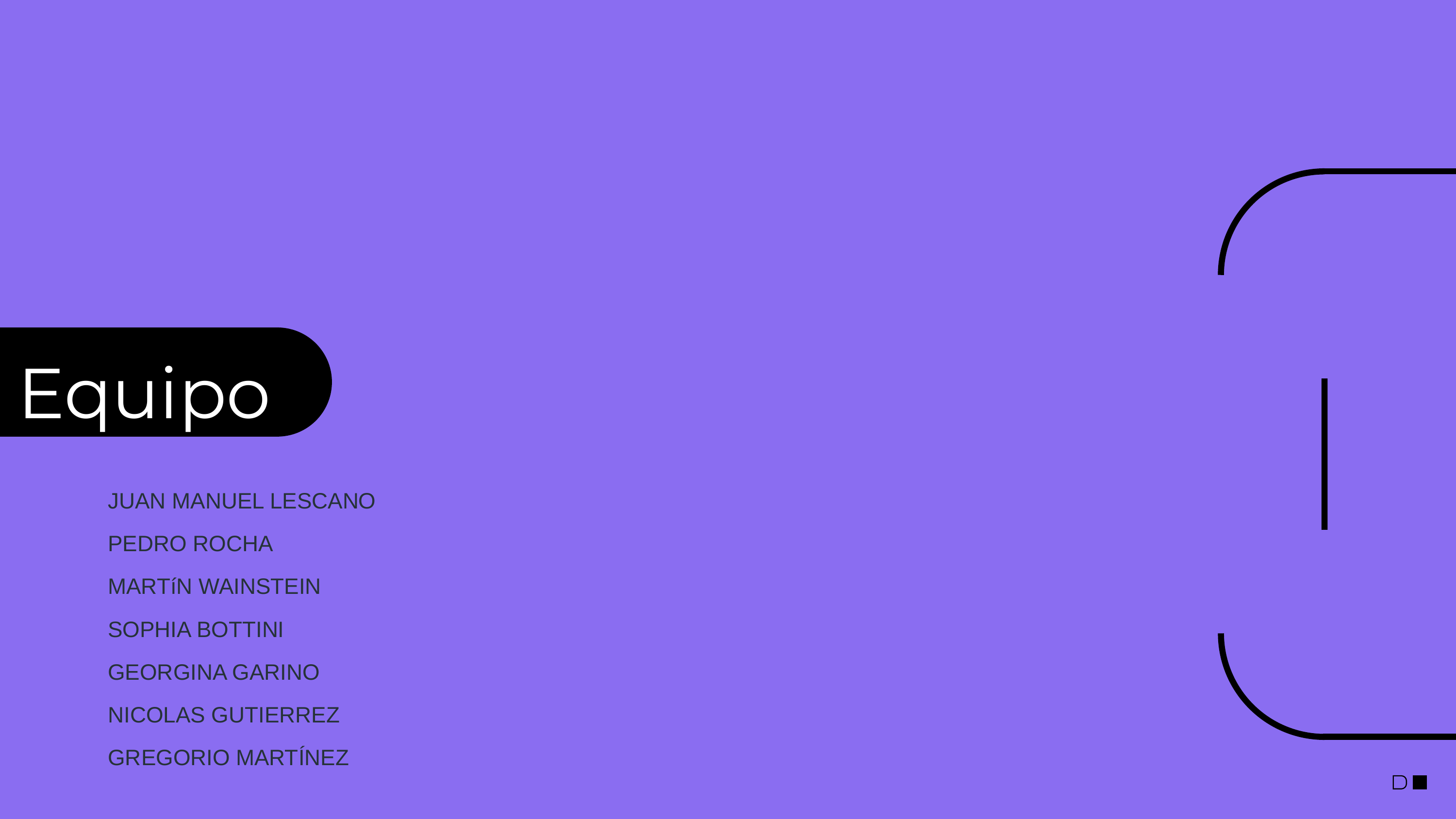

Equipo
JUAN MANUEL LESCANO
PEDRO ROCHA
MARTíN WAINSTEIN
SOPHIA BOTTINI
GEORGINA GARINO
NICOLAS GUTIERREZ
GREGORIO MARTÍNEZ